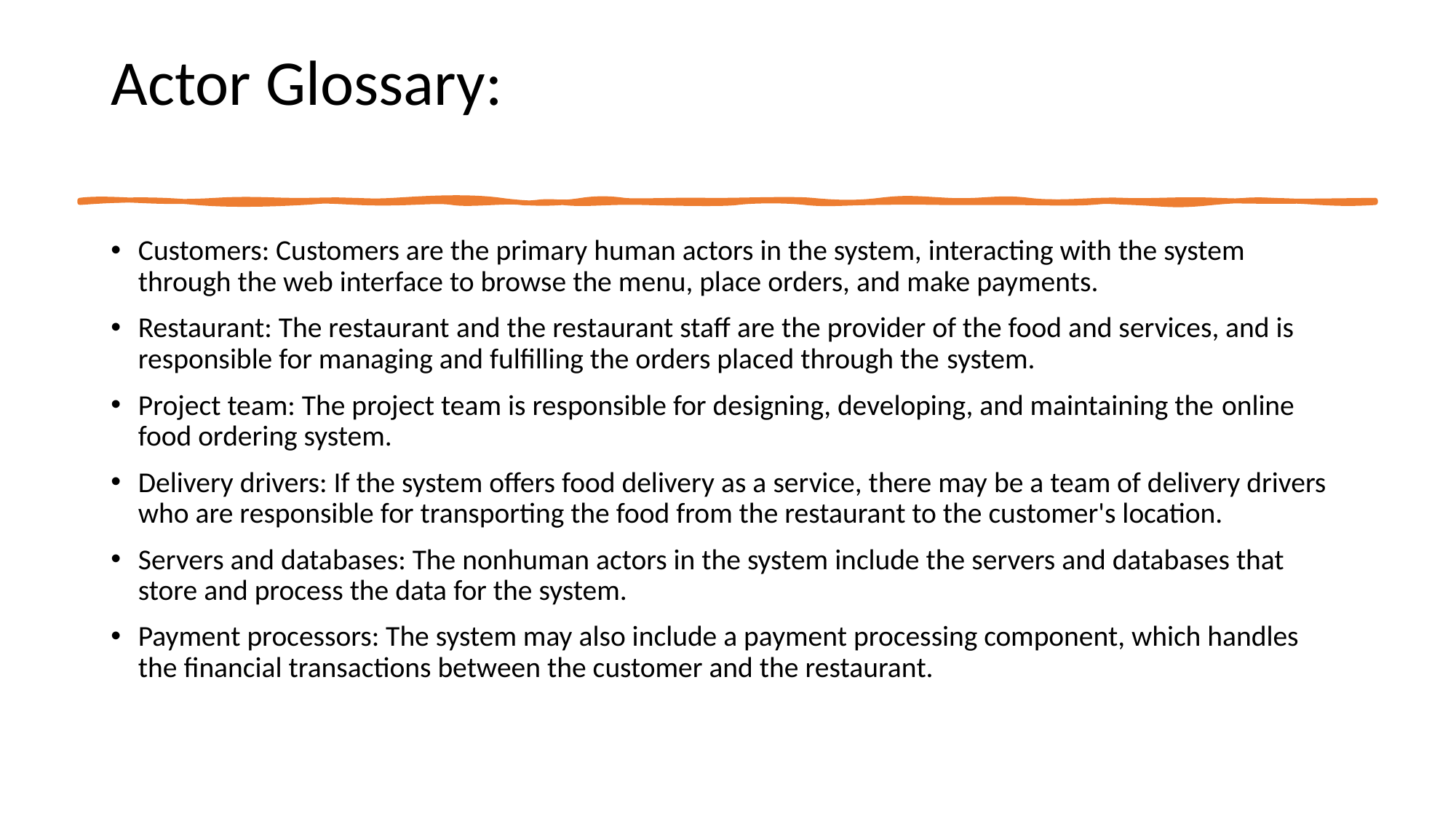

# Actor Glossary:

Customers: Customers are the primary human actors in the system, interacting with the system through the web interface to browse the menu, place orders, and make payments.
Restaurant: The restaurant and the restaurant staff are the provider of the food and services, and is responsible for managing and fulfilling the orders placed through the system.
Project team: The project team is responsible for designing, developing, and maintaining the online food ordering system.
Delivery drivers: If the system offers food delivery as a service, there may be a team of delivery drivers who are responsible for transporting the food from the restaurant to the customer's location.
Servers and databases: The nonhuman actors in the system include the servers and databases that store and process the data for the system.
Payment processors: The system may also include a payment processing component, which handles the financial transactions between the customer and the restaurant.